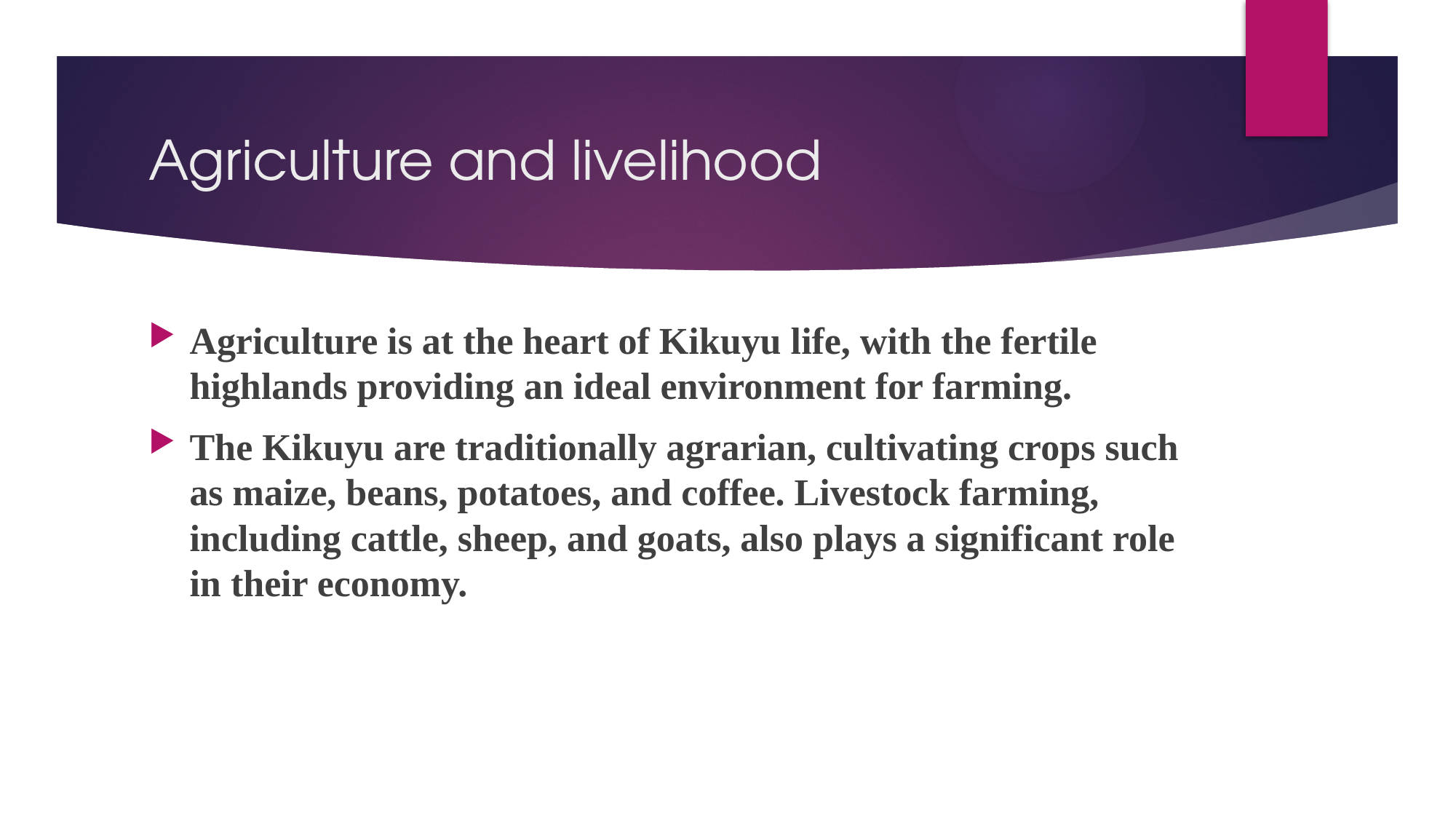

# Agriculture and livelihood
Agriculture is at the heart of Kikuyu life, with the fertile highlands providing an ideal environment for farming.
The Kikuyu are traditionally agrarian, cultivating crops such as maize, beans, potatoes, and coffee. Livestock farming, including cattle, sheep, and goats, also plays a significant role in their economy.